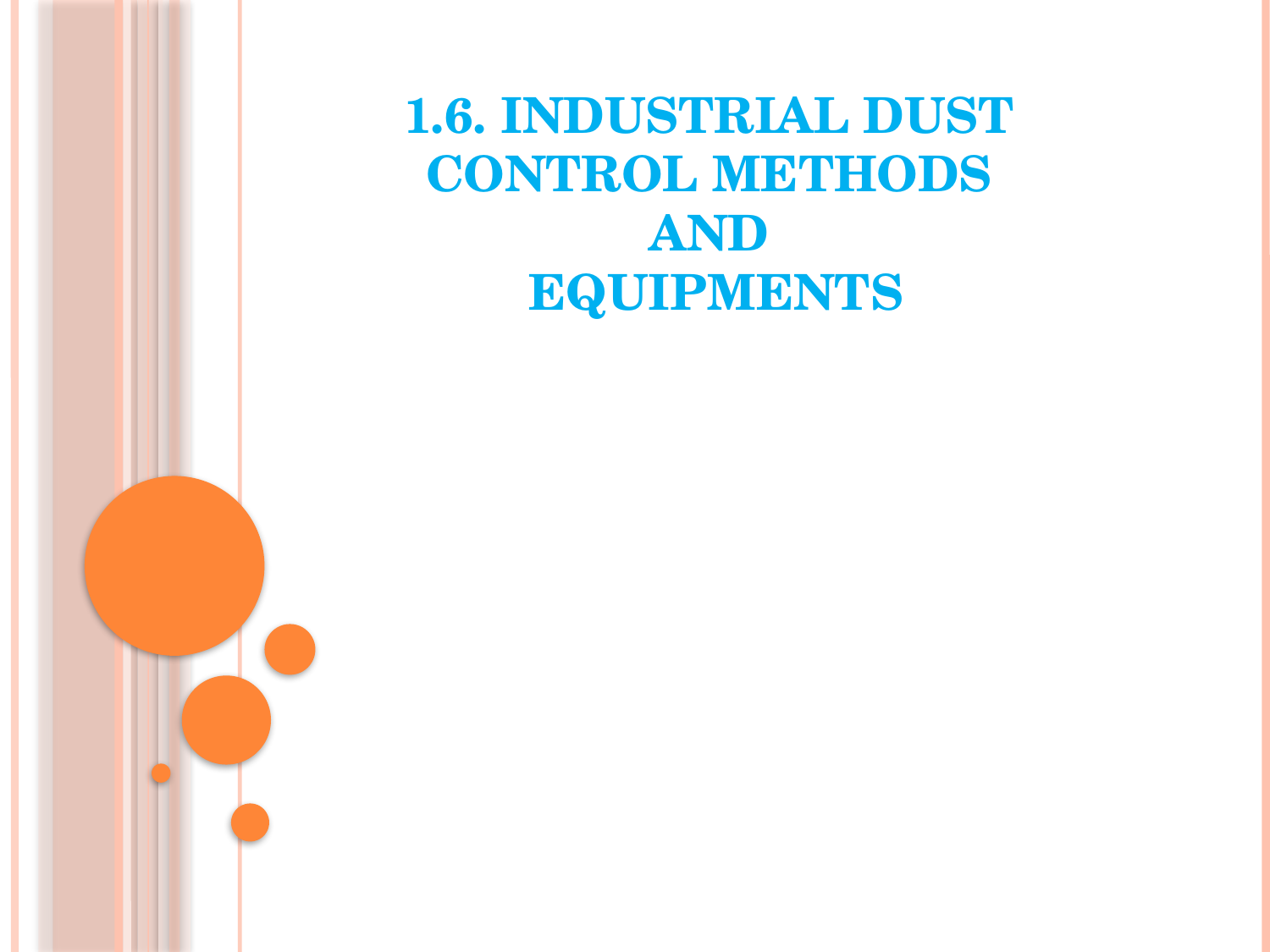

# 1.6. INDUSTRIAL DUST CONTROL METHODS AND EQUIPMENTS